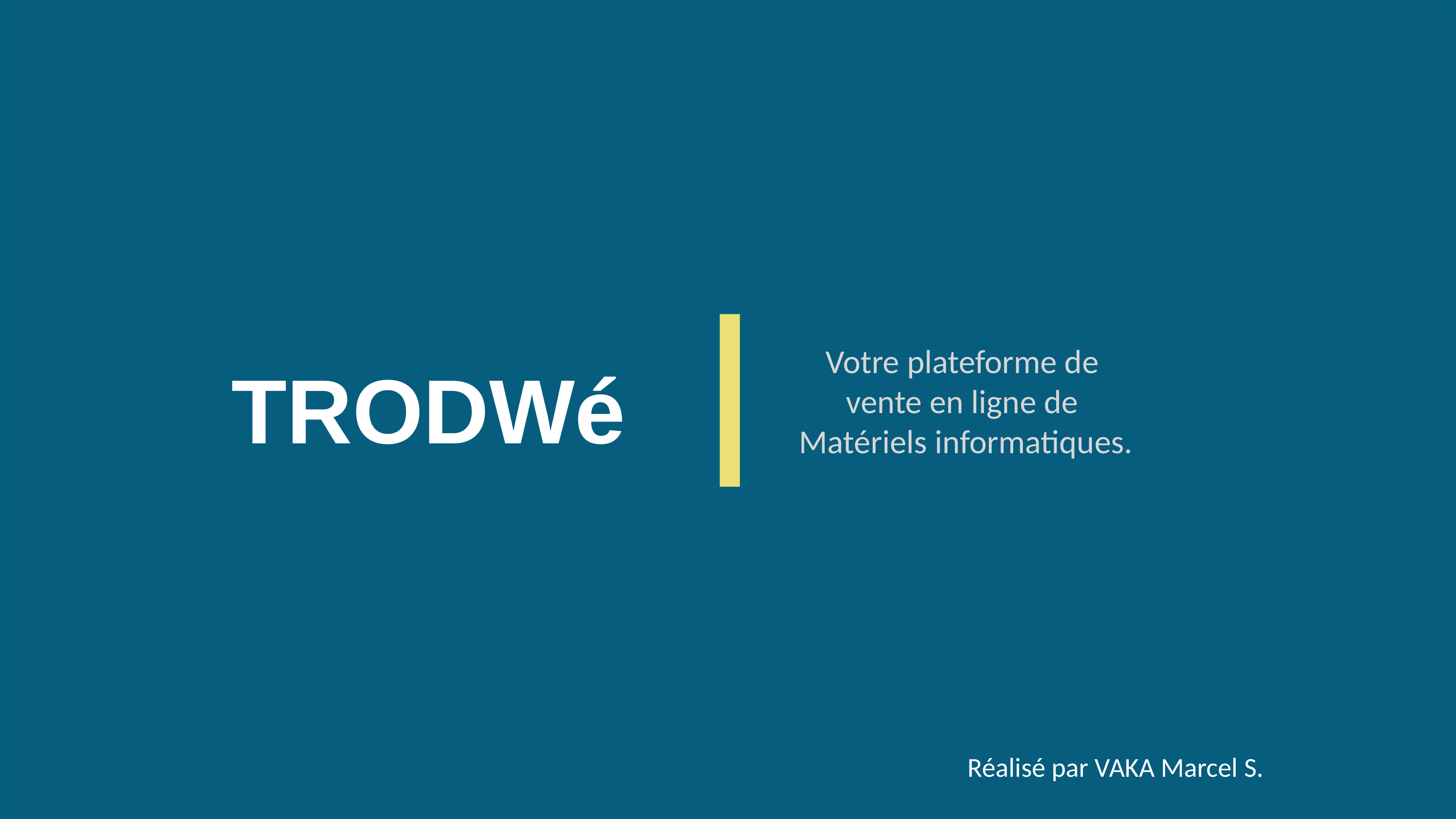

Votre plateforme de
vente en ligne de
Matériels informatiques.
TRODWé
Réalisé par VAKA Marcel S.